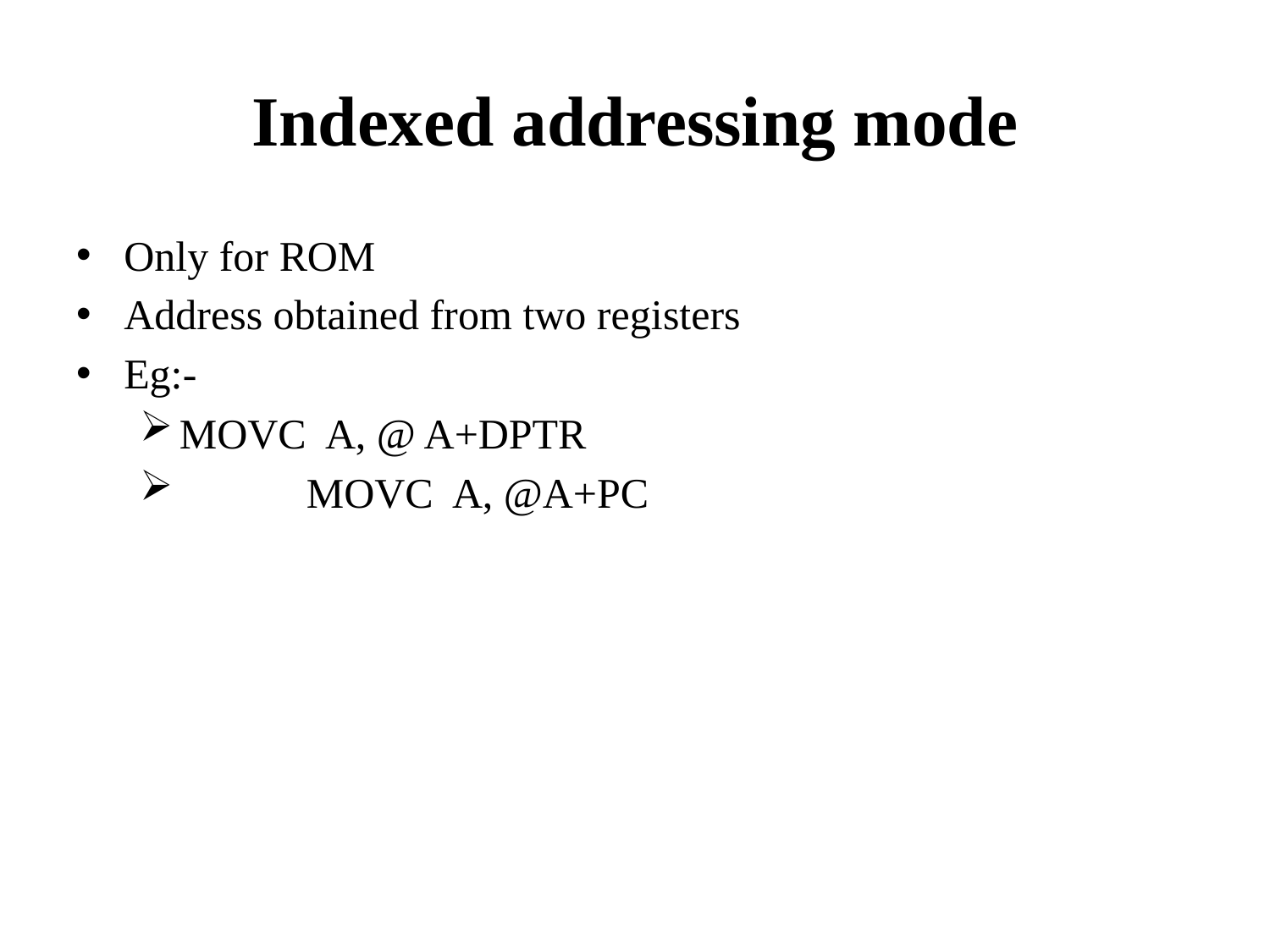

# Indexed addressing mode
Only for ROM
Address obtained from two registers
Eg:-
MOVC  A, @ A+DPTR
	MOVC  A, @A+PC